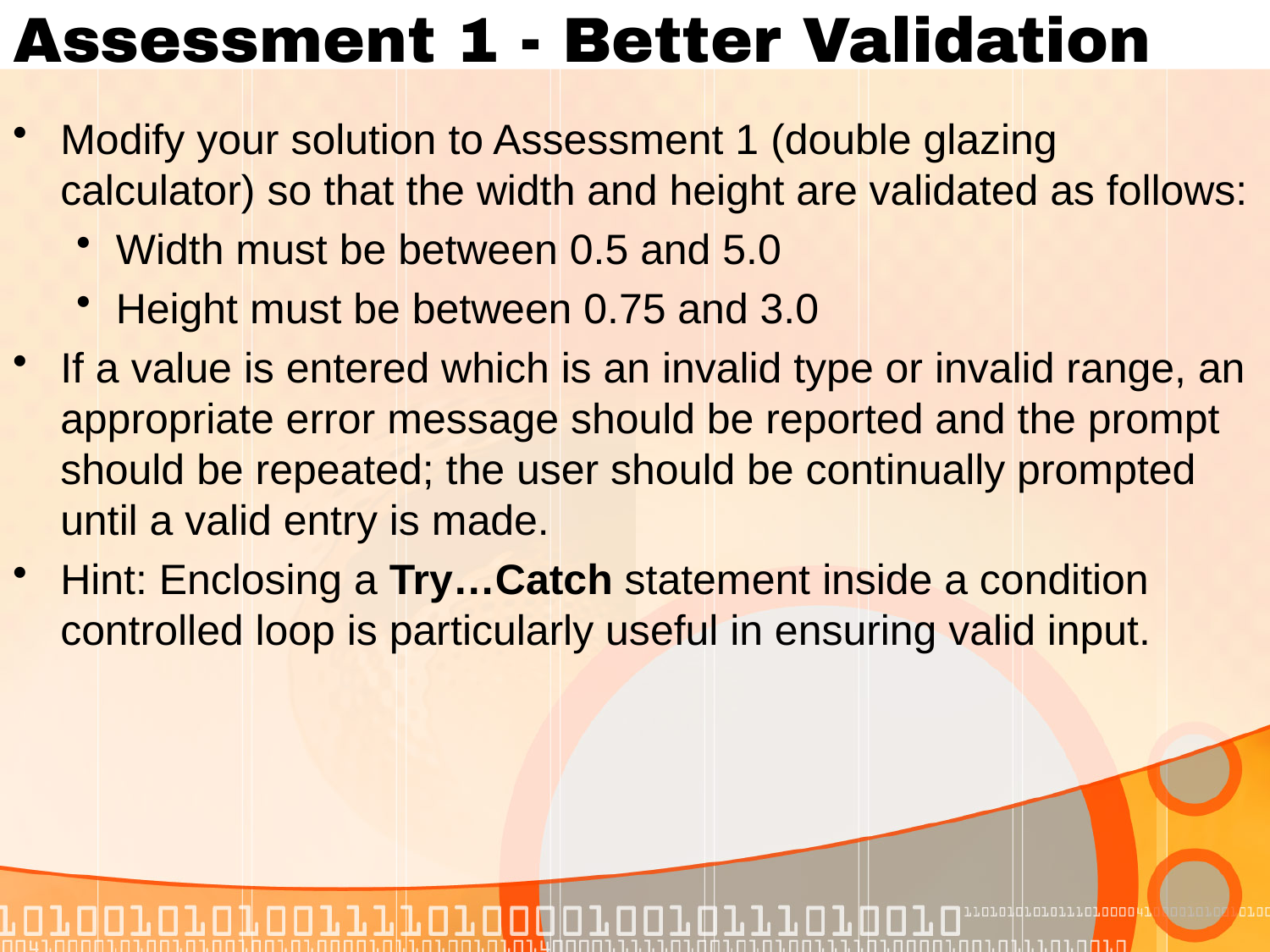

# Assessment 1 - Better Validation
Modify your solution to Assessment 1 (double glazing calculator) so that the width and height are validated as follows:
Width must be between 0.5 and 5.0
Height must be between 0.75 and 3.0
If a value is entered which is an invalid type or invalid range, an appropriate error message should be reported and the prompt should be repeated; the user should be continually prompted until a valid entry is made.
Hint: Enclosing a Try…Catch statement inside a condition controlled loop is particularly useful in ensuring valid input.